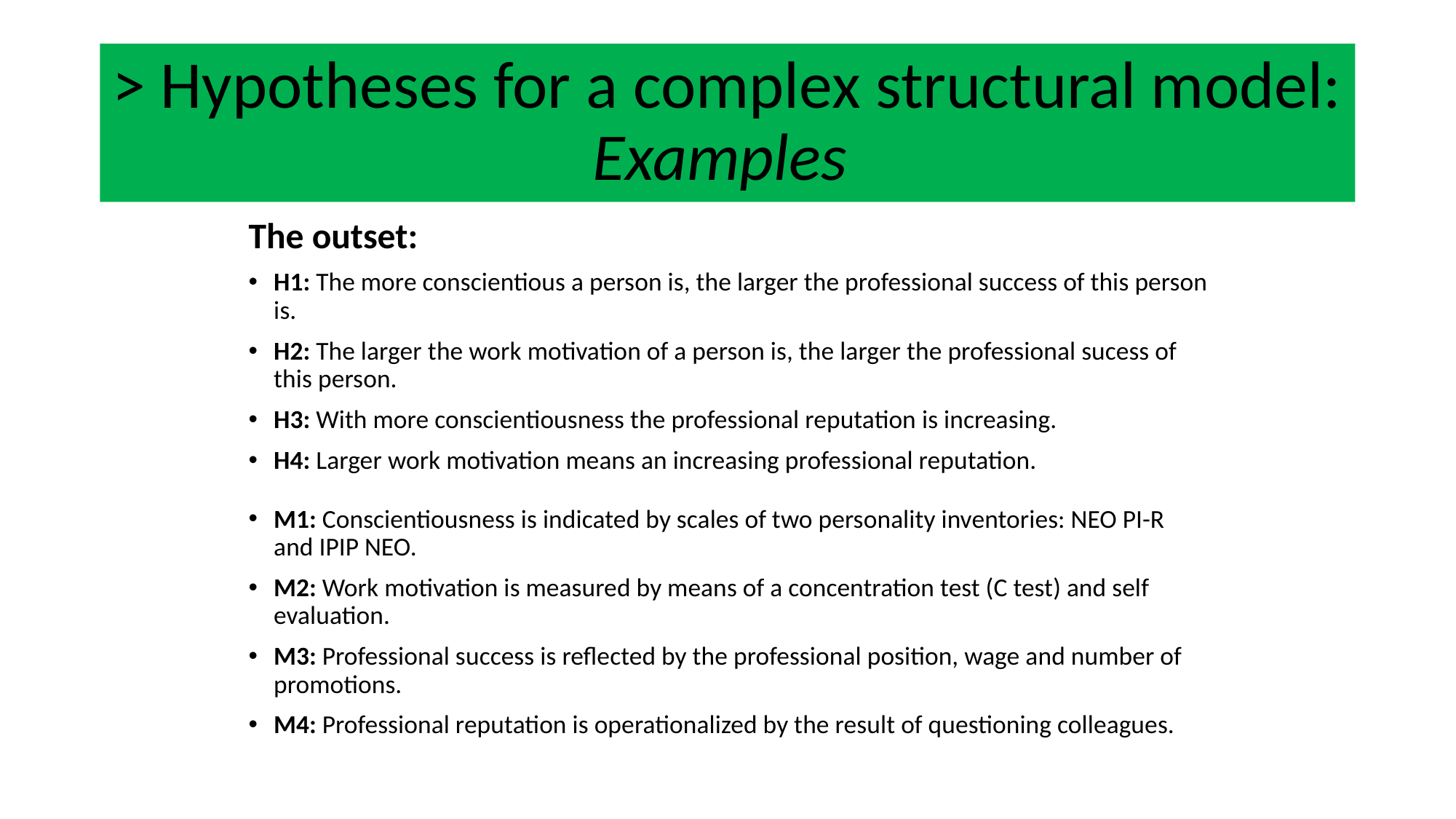

# > Hypotheses for a complex structural model: Examples
The outset:
H1: The more conscientious a person is, the larger the professional success of this person is.
H2: The larger the work motivation of a person is, the larger the professional sucess of this person.
H3: With more conscientiousness the professional reputation is increasing.
H4: Larger work motivation means an increasing professional reputation.
M1: Conscientiousness is indicated by scales of two personality inventories: NEO PI-R and IPIP NEO.
M2: Work motivation is measured by means of a concentration test (C test) and self evaluation.
M3: Professional success is reflected by the professional position, wage and number of promotions.
M4: Professional reputation is operationalized by the result of questioning colleagues.